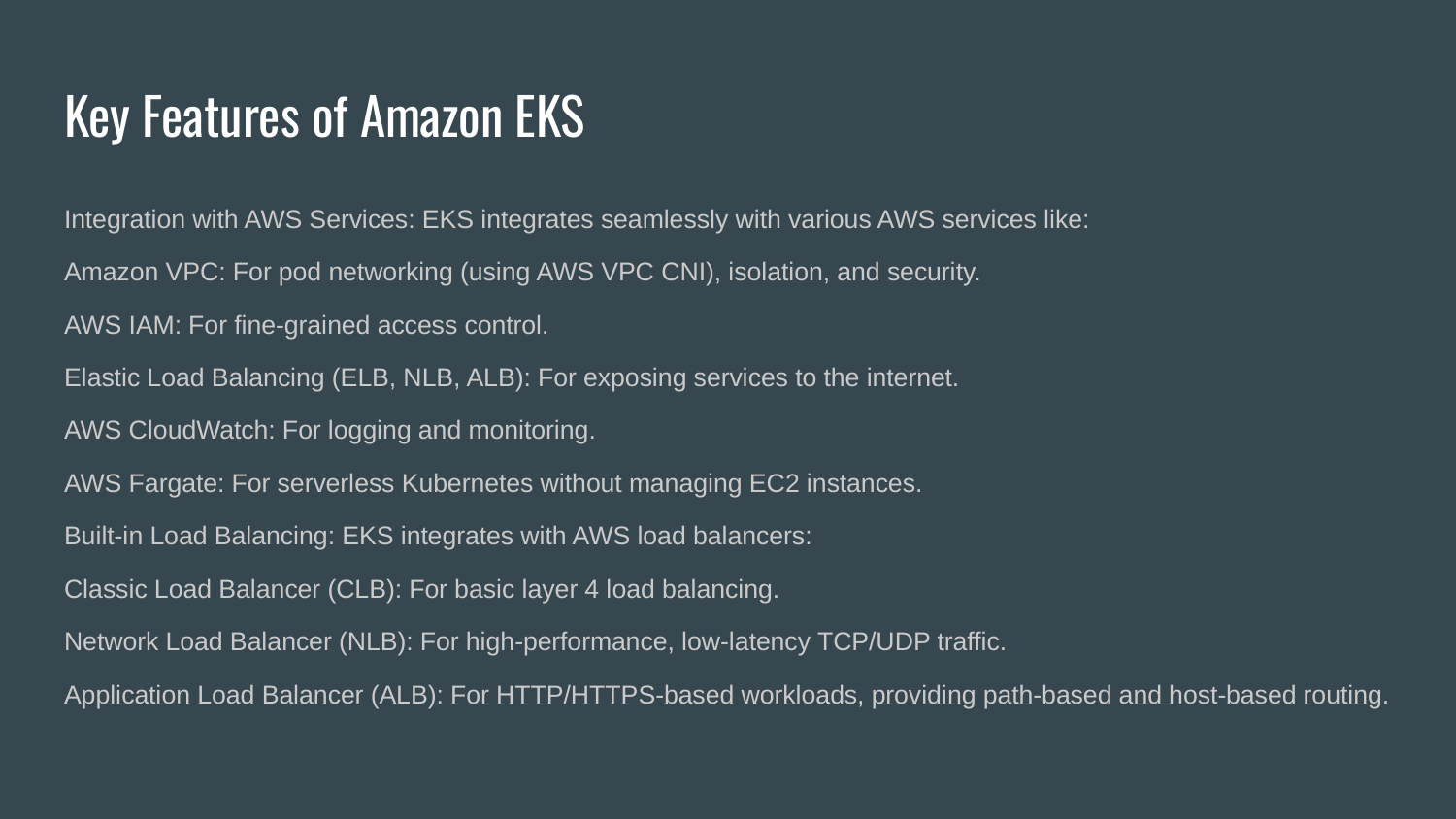

# Key Features of Amazon EKS
Integration with AWS Services: EKS integrates seamlessly with various AWS services like:
Amazon VPC: For pod networking (using AWS VPC CNI), isolation, and security.
AWS IAM: For fine-grained access control.
Elastic Load Balancing (ELB, NLB, ALB): For exposing services to the internet.
AWS CloudWatch: For logging and monitoring.
AWS Fargate: For serverless Kubernetes without managing EC2 instances.
Built-in Load Balancing: EKS integrates with AWS load balancers:
Classic Load Balancer (CLB): For basic layer 4 load balancing.
Network Load Balancer (NLB): For high-performance, low-latency TCP/UDP traffic.
Application Load Balancer (ALB): For HTTP/HTTPS-based workloads, providing path-based and host-based routing.